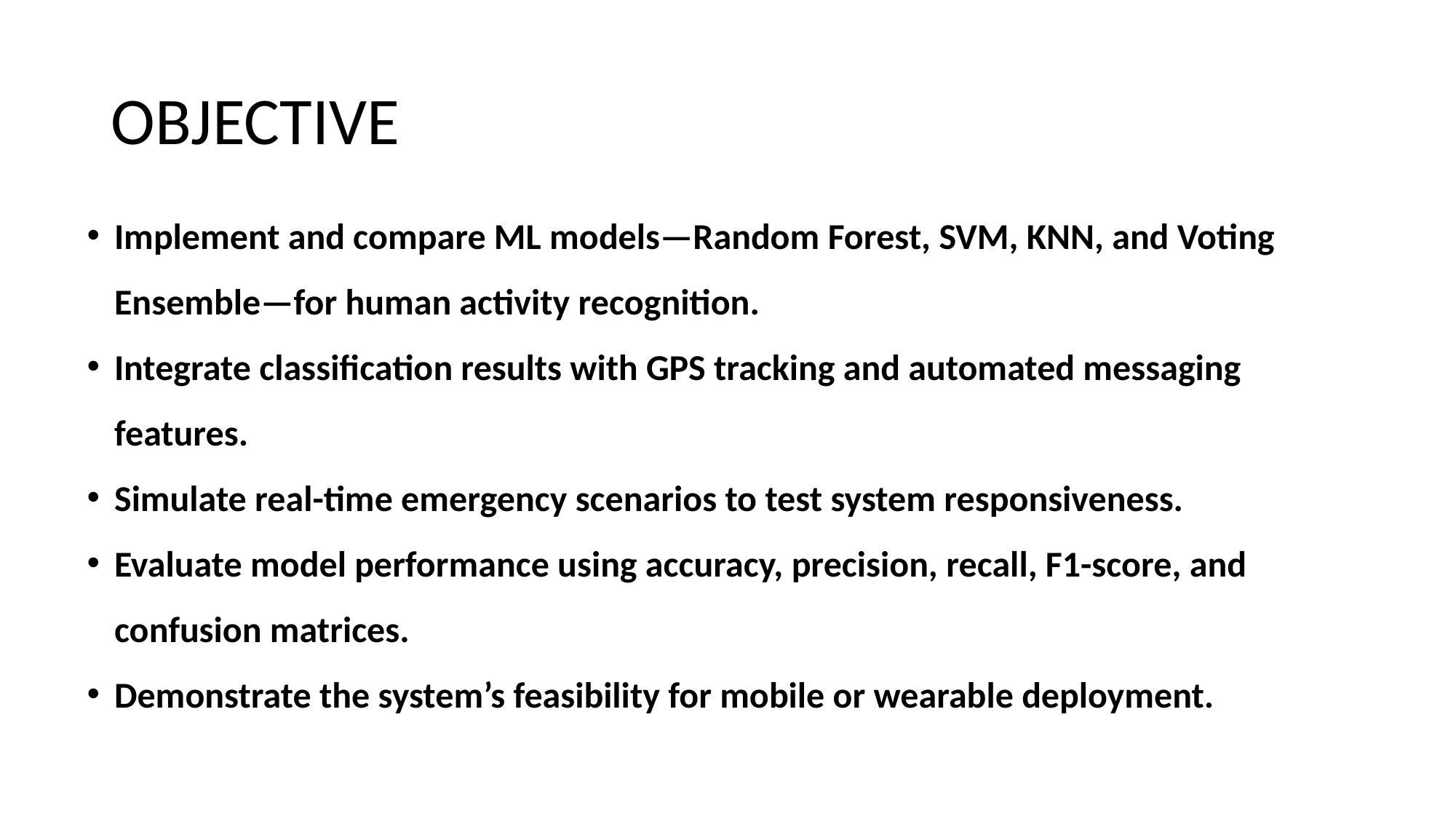

# OBJECTIVE
Implement and compare ML models—Random Forest, SVM, KNN, and Voting Ensemble—for human activity recognition.
Integrate classification results with GPS tracking and automated messaging features.
Simulate real-time emergency scenarios to test system responsiveness.
Evaluate model performance using accuracy, precision, recall, F1-score, and confusion matrices.
Demonstrate the system’s feasibility for mobile or wearable deployment.